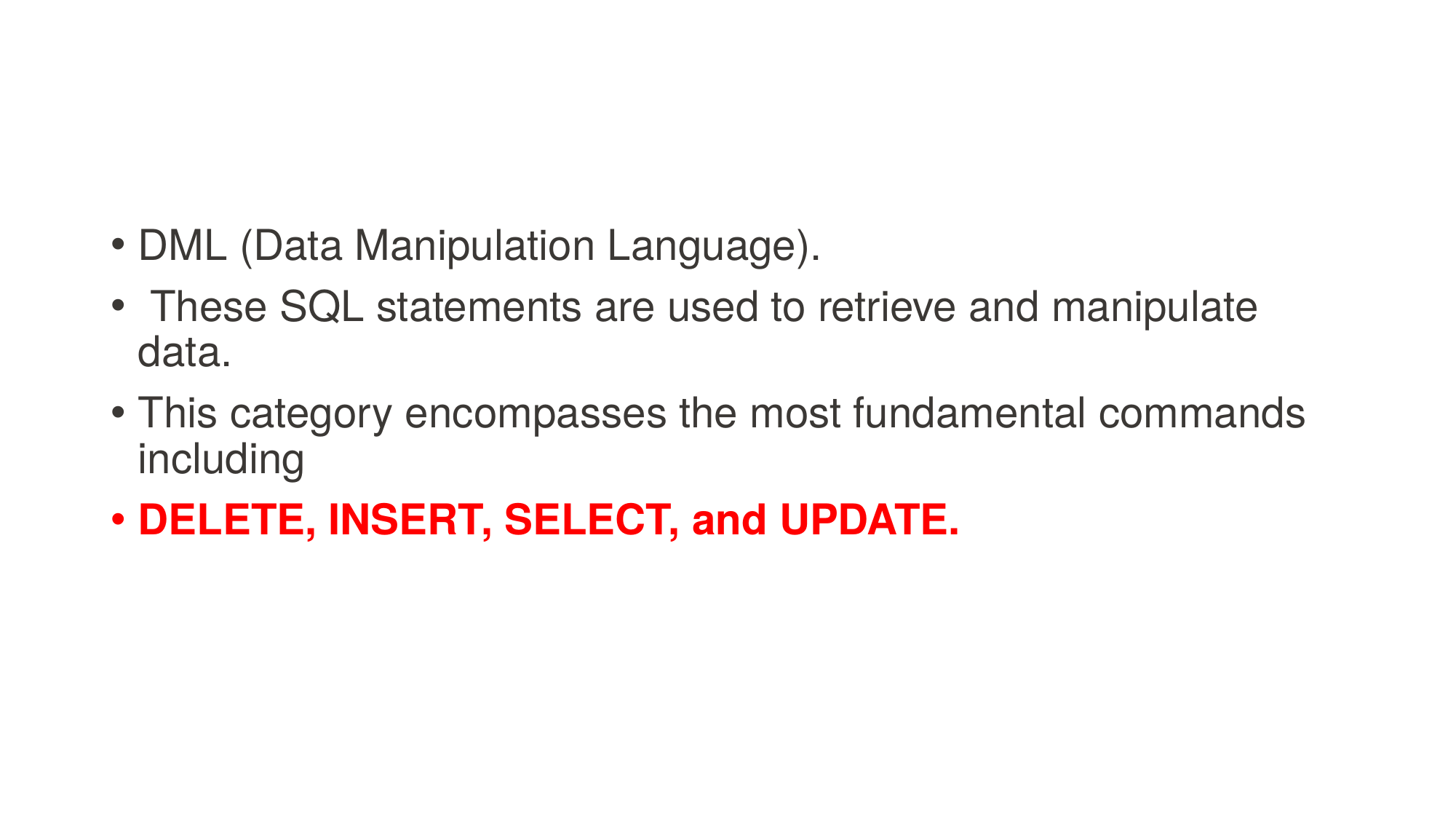

#
DML (Data Manipulation Language).
 These SQL statements are used to retrieve and manipulate data.
This category encompasses the most fundamental commands including
DELETE, INSERT, SELECT, and UPDATE.